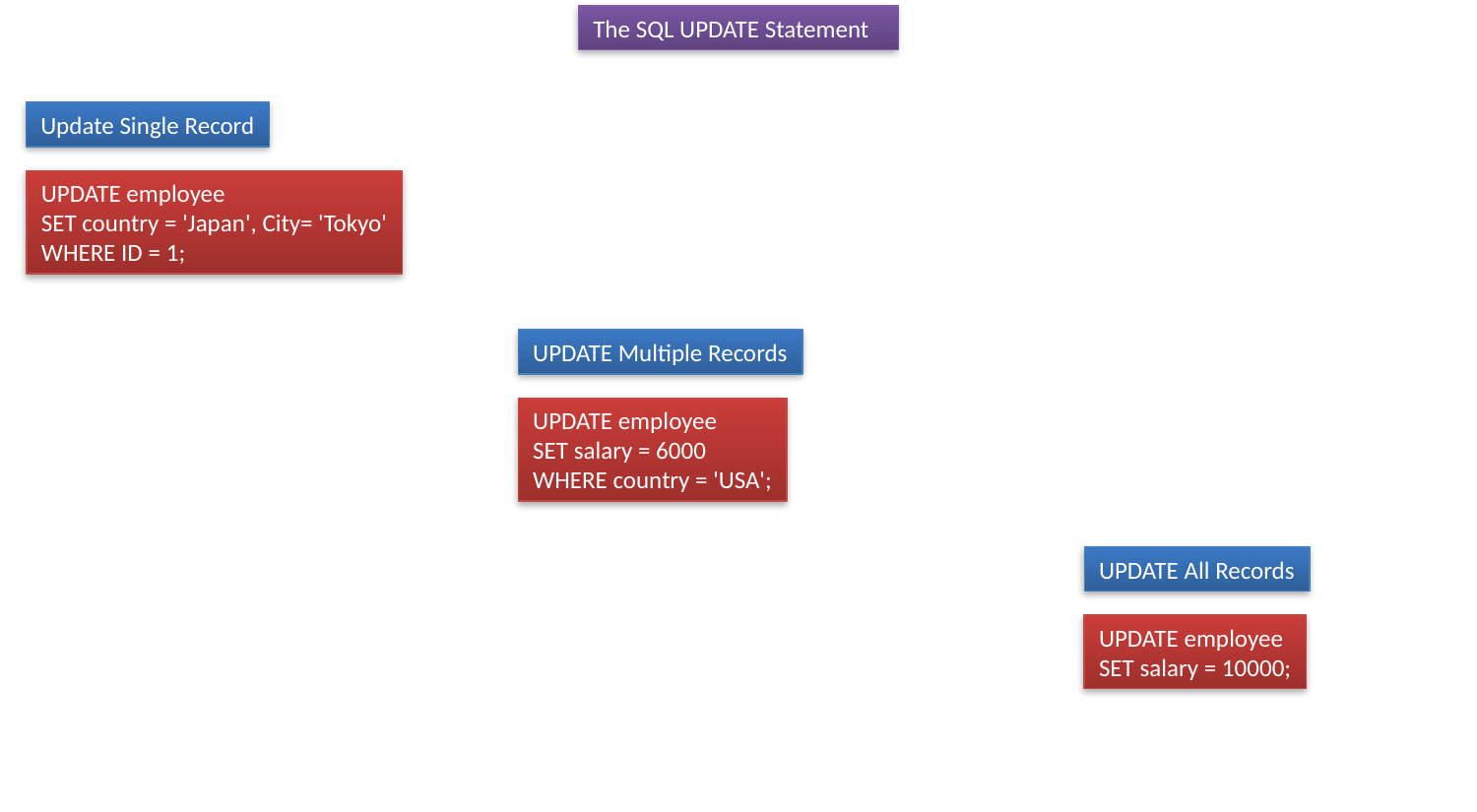

The SQL UPDATE Statement

Update Single Record
UPDATE employee
SET country = 'Japan', City= 'Tokyo'
WHERE ID = 1;
UPDATE Multiple Records
UPDATE employee
SET salary = 6000
WHERE country = 'USA';
UPDATE All Records
UPDATE employee
SET salary = 10000;